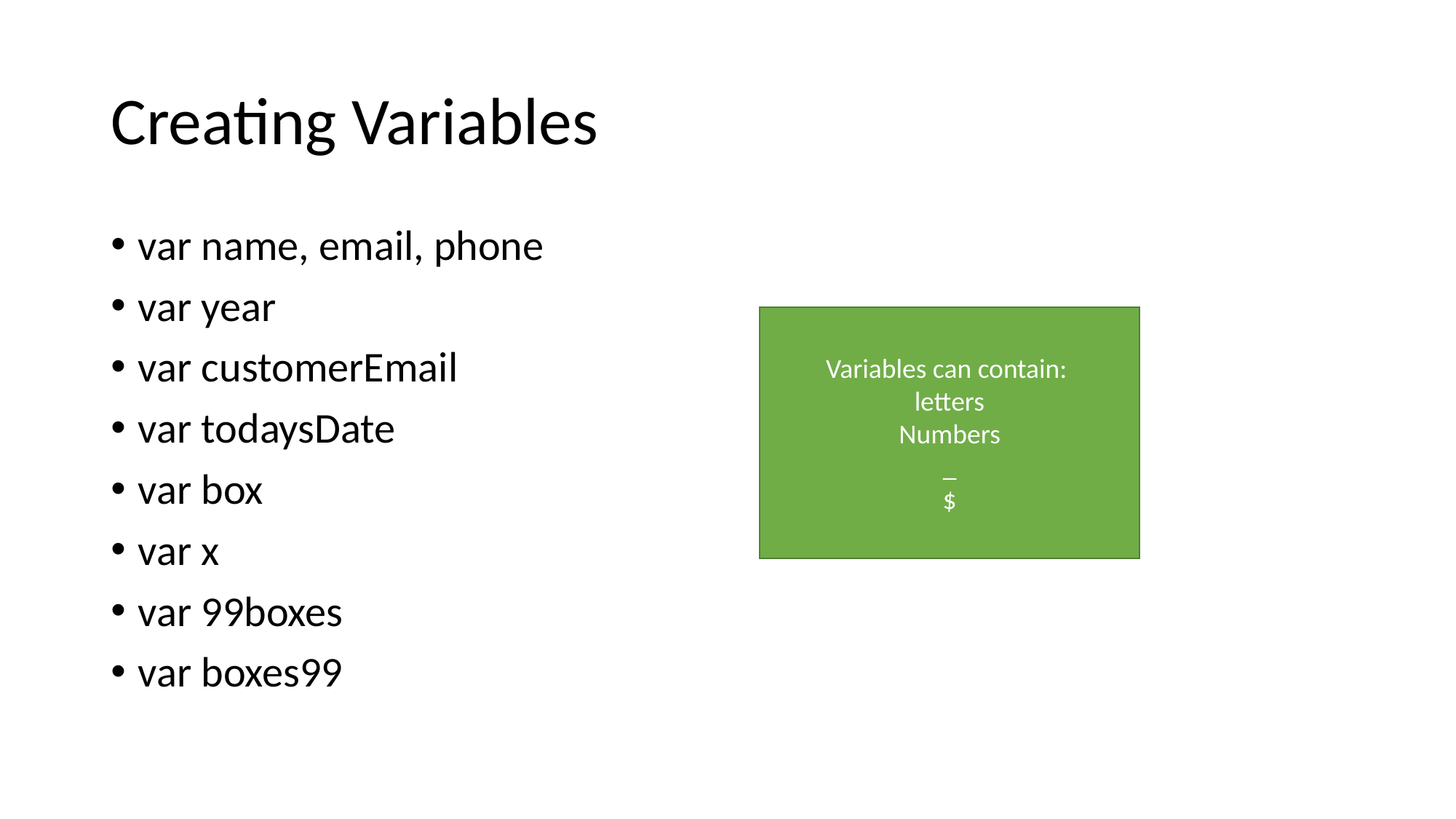

# Creating Variables
var name, email, phone
var year
var customerEmail
var todaysDate
var box
var x
var 99boxes
var boxes99

Variables can contain:
letters
Numbers
_
$